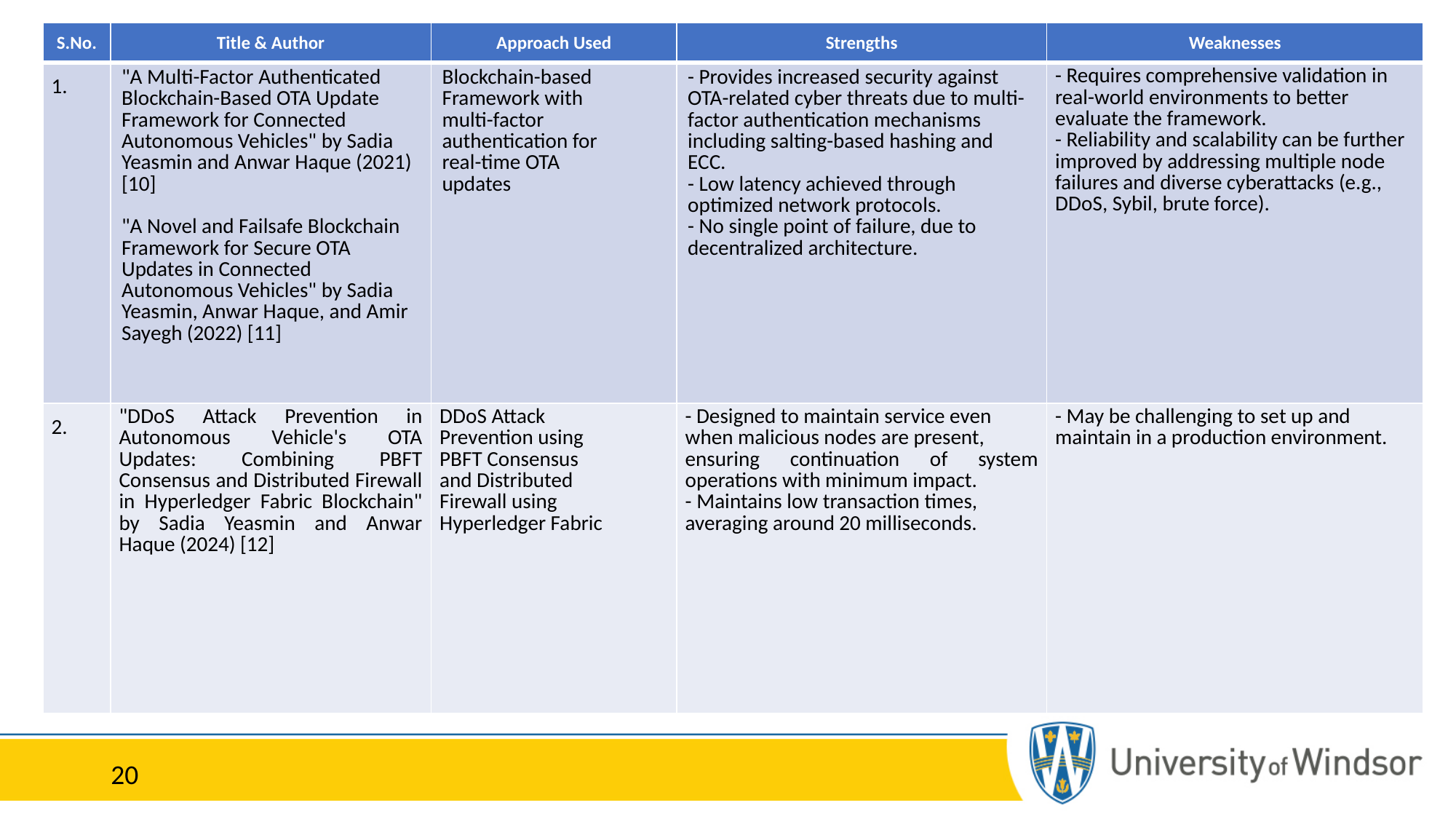

| S.No. | Title & Author | Approach Used | Strengths | Weaknesses |
| --- | --- | --- | --- | --- |
| 1. | "A Multi-Factor Authenticated Blockchain-Based OTA Update Framework for Connected Autonomous Vehicles" by Sadia Yeasmin and Anwar Haque (2021) [10] "A Novel and Failsafe Blockchain Framework for Secure OTA Updates in Connected Autonomous Vehicles" by Sadia Yeasmin, Anwar Haque, and Amir Sayegh (2022) [11] | Blockchain-based Framework with multi-factor authentication for real-time OTA updates | - Provides increased security against OTA-related cyber threats due to multi-factor authentication mechanisms including salting-based hashing and ECC. - Low latency achieved through optimized network protocols. - No single point of failure, due to decentralized architecture. | - Requires comprehensive validation in real-world environments to better evaluate the framework. - Reliability and scalability can be further improved by addressing multiple node failures and diverse cyberattacks (e.g., DDoS, Sybil, brute force). |
| 2. | "DDoS Attack Prevention in Autonomous Vehicle's OTA Updates: Combining PBFT Consensus and Distributed Firewall in Hyperledger Fabric Blockchain" by Sadia Yeasmin and Anwar Haque (2024) [12] | DDoS Attack Prevention using PBFT Consensus and Distributed Firewall using Hyperledger Fabric | - Designed to maintain service even when malicious nodes are present, ensuring continuation of system operations with minimum impact. - Maintains low transaction times, averaging around 20 milliseconds. | - May be challenging to set up and maintain in a production environment. |
20